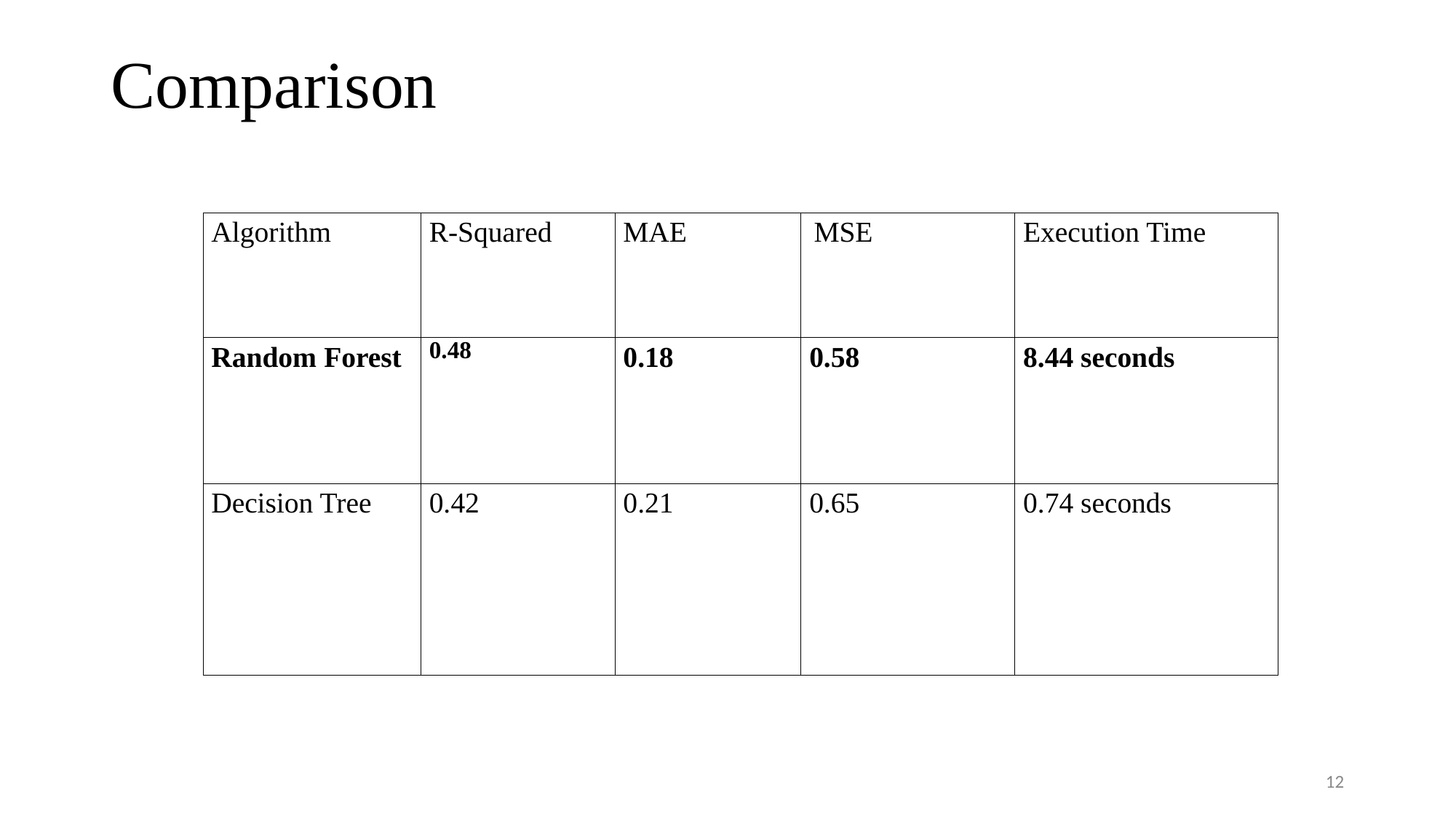

# Comparison

| Algorithm | R-Squared | MAE | MSE | Execution Time |
| --- | --- | --- | --- | --- |
| Random Forest | 0.48 | 0.18 | 0.58 | 8.44 seconds |
| Decision Tree | 0.42 | 0.21 | 0.65 | 0.74 seconds |
12